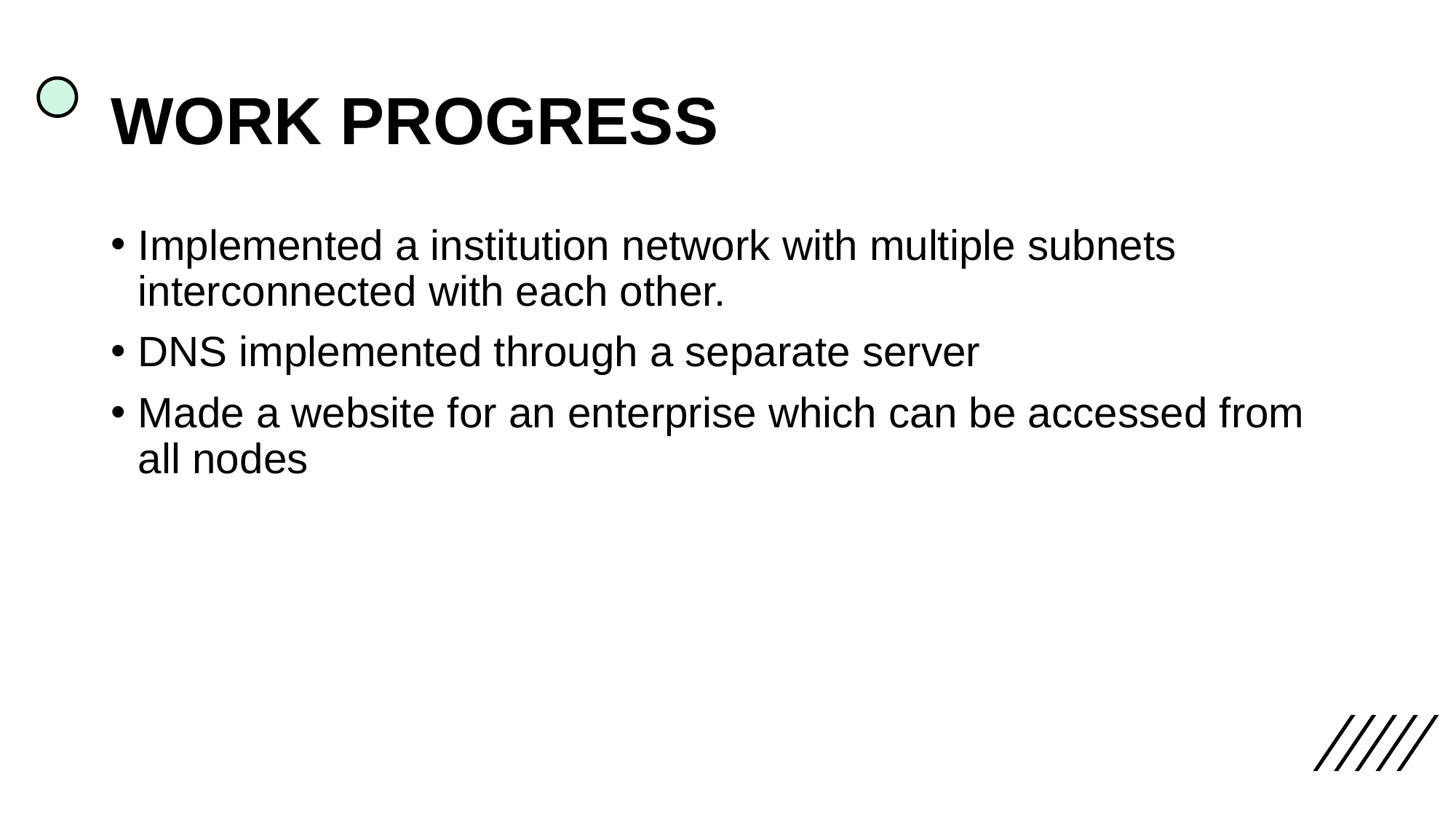

# WORK PROGRESS
Implemented a institution network with multiple subnets interconnected with each other.
DNS implemented through a separate server
Made a website for an enterprise which can be accessed from all nodes